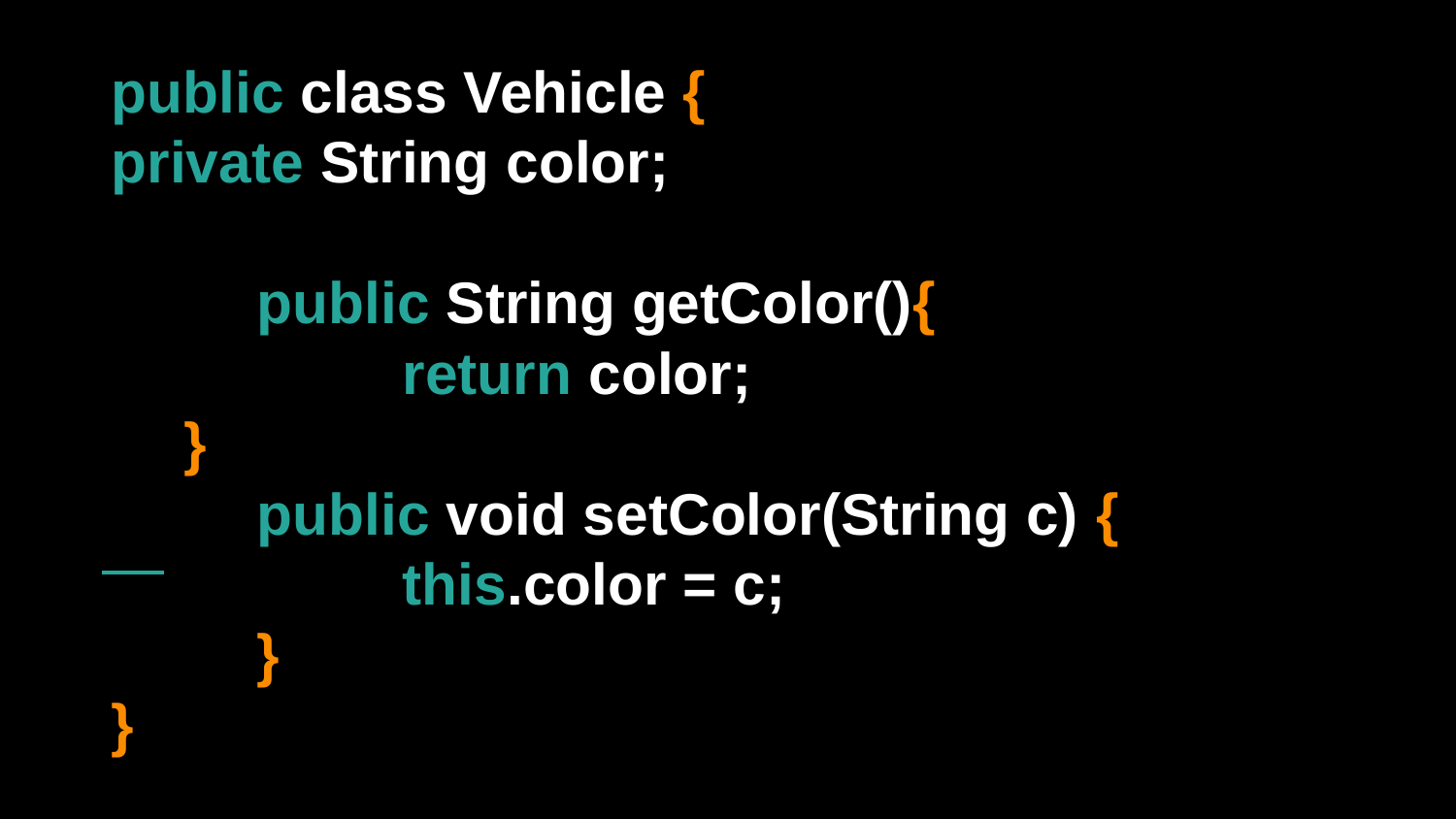

public class Vehicle {
private String color;

	public String getColor(){
		return color;
}
	public void setColor(String c) {
		this.color = c;
	}
}